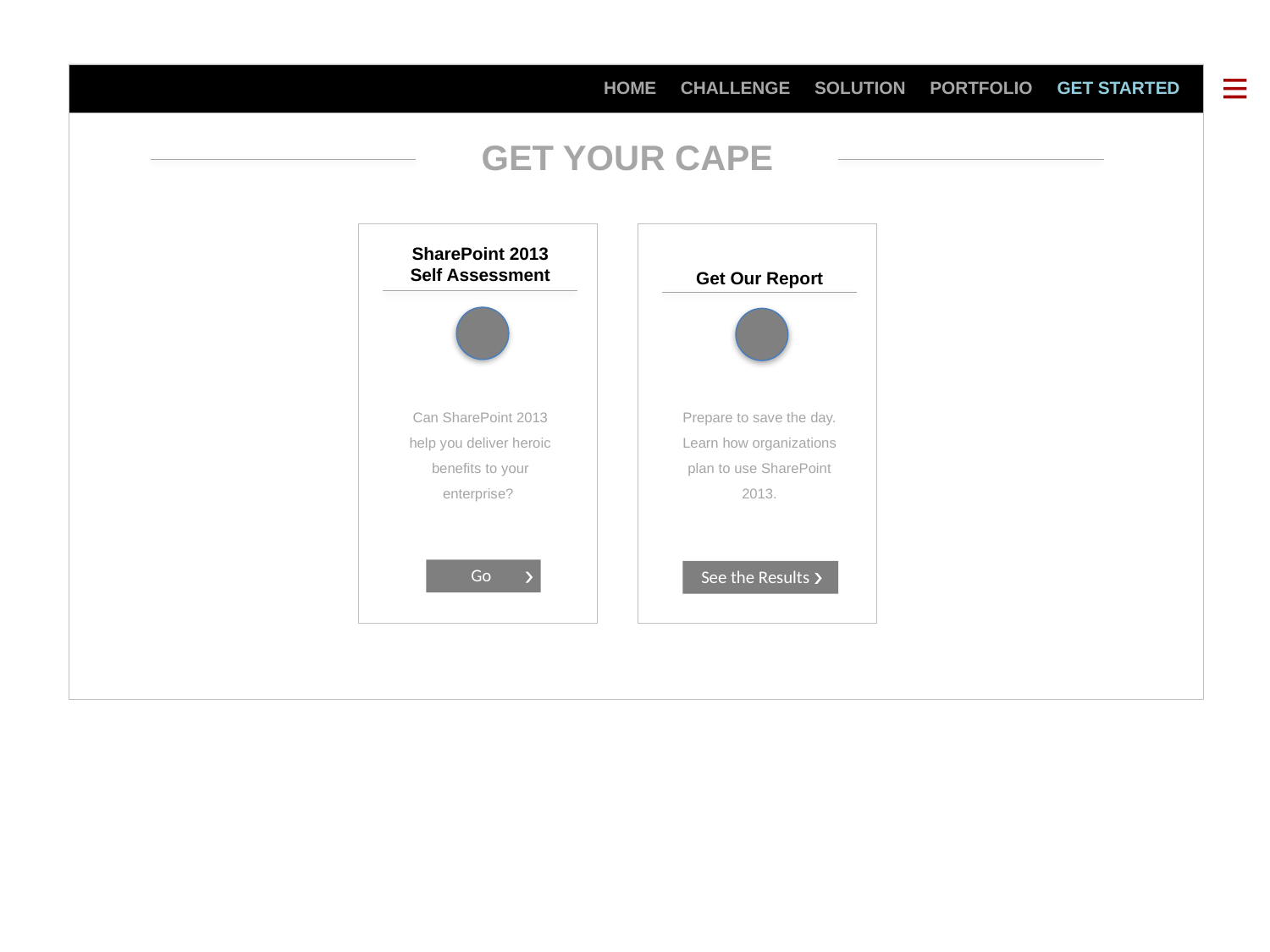

HOME     CHALLENGE     SOLUTION     PORTFOLIO     GET STARTED

GET YOUR CAPE

SharePoint 2013 Self Assessment

Can SharePoint 2013 help you deliver heroic benefits to your enterprise?

Go

Get Our Report

Prepare to save the day. Learn how organizations plan to use SharePoint 2013.

See the Results